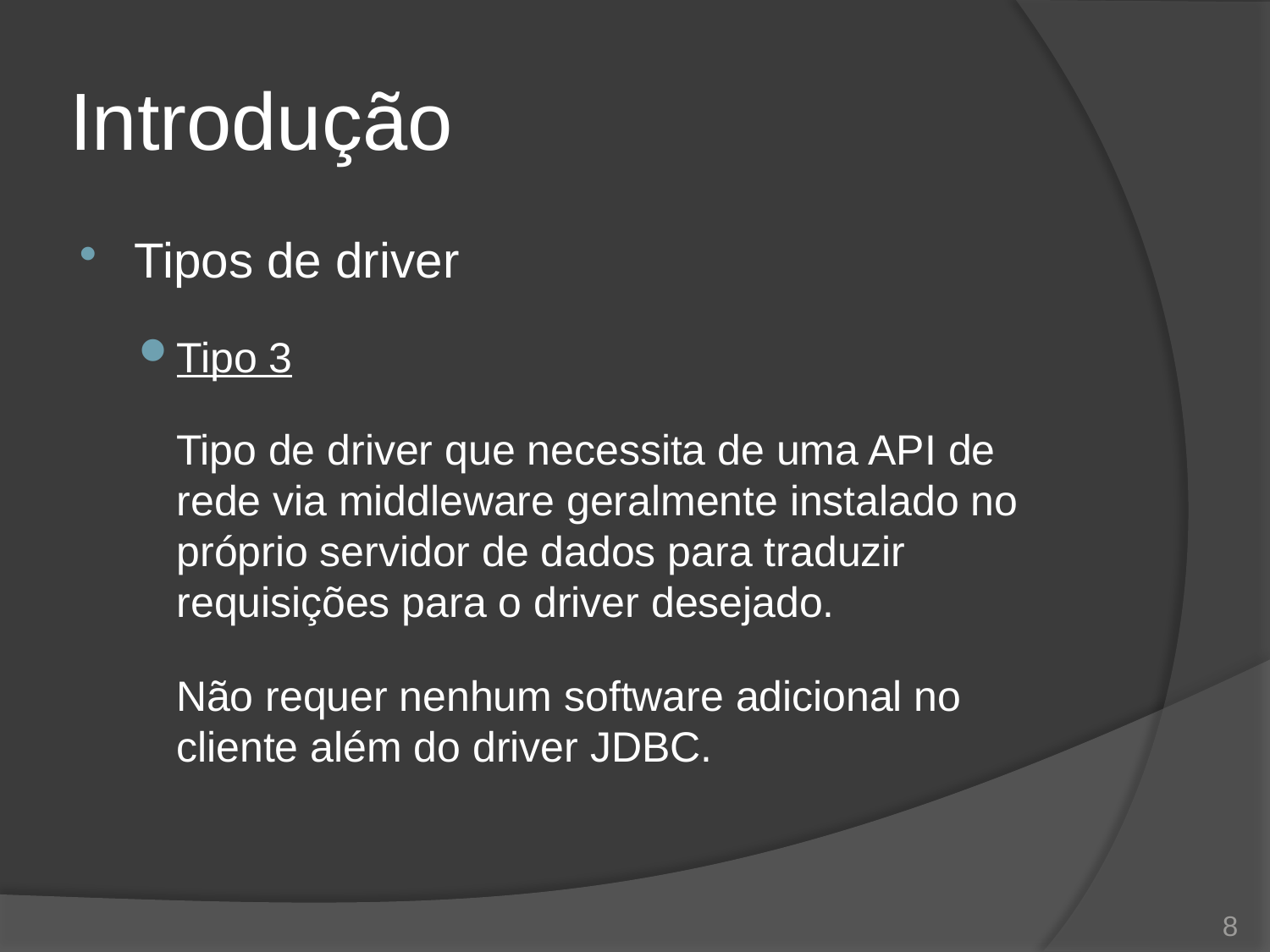

# Introdução
Tipos de driver
Tipo 3
Tipo de driver que necessita de uma API de rede via middleware geralmente instalado no próprio servidor de dados para traduzir requisições para o driver desejado.
Não requer nenhum software adicional no cliente além do driver JDBC.
8